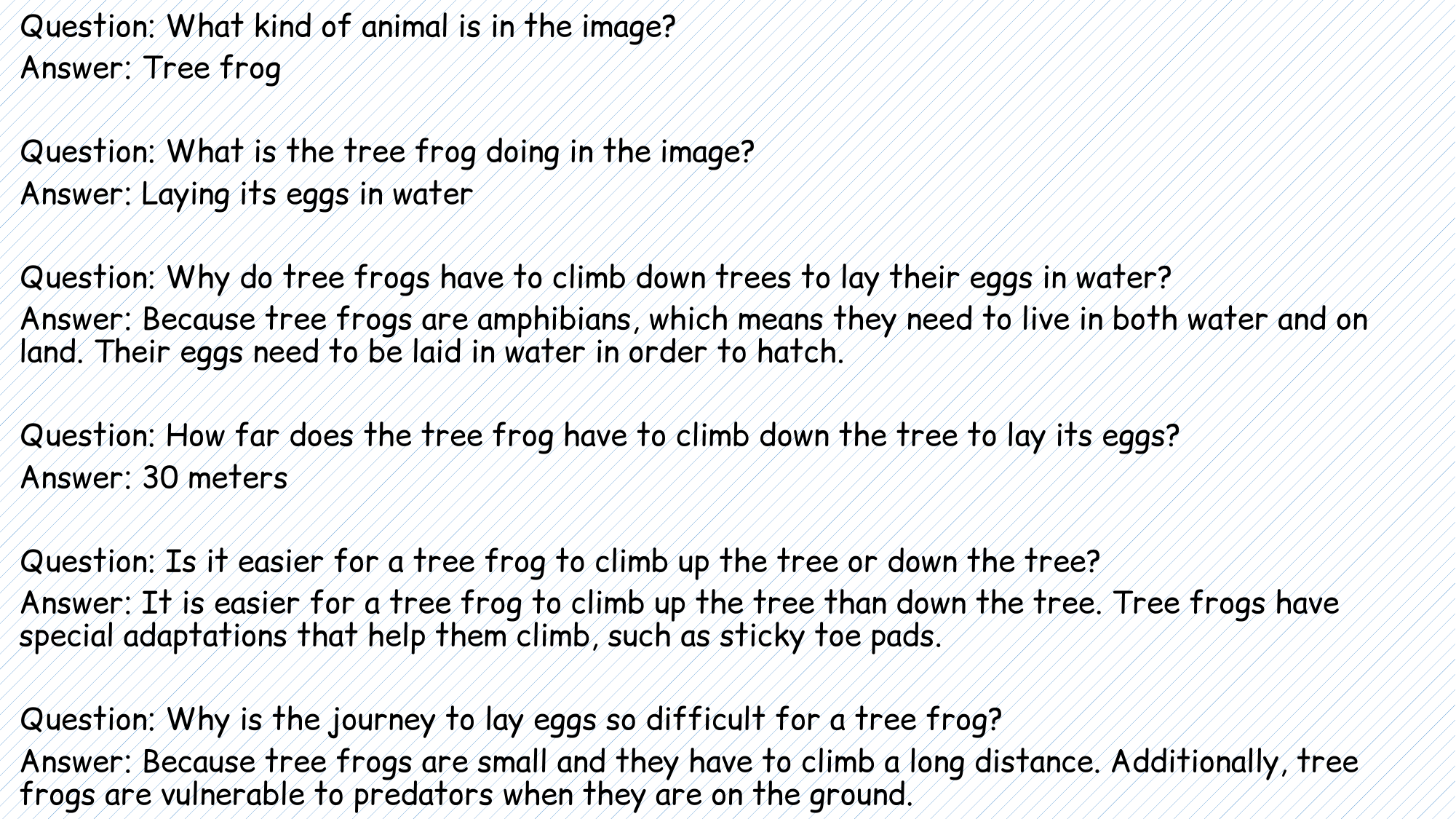

Question: What kind of animal is in the image?
Answer: Tree frog

Question: What is the tree frog doing in the image?
Answer: Laying its eggs in water

Question: Why do tree frogs have to climb down trees to lay their eggs in water?
Answer: Because tree frogs are amphibians, which means they need to live in both water and on land. Their eggs need to be laid in water in order to hatch.

Question: How far does the tree frog have to climb down the tree to lay its eggs?
Answer: 30 meters

Question: Is it easier for a tree frog to climb up the tree or down the tree?
Answer: It is easier for a tree frog to climb up the tree than down the tree. Tree frogs have special adaptations that help them climb, such as sticky toe pads.

Question: Why is the journey to lay eggs so difficult for a tree frog?
Answer: Because tree frogs are small and they have to climb a long distance. Additionally, tree frogs are vulnerable to predators when they are on the ground.